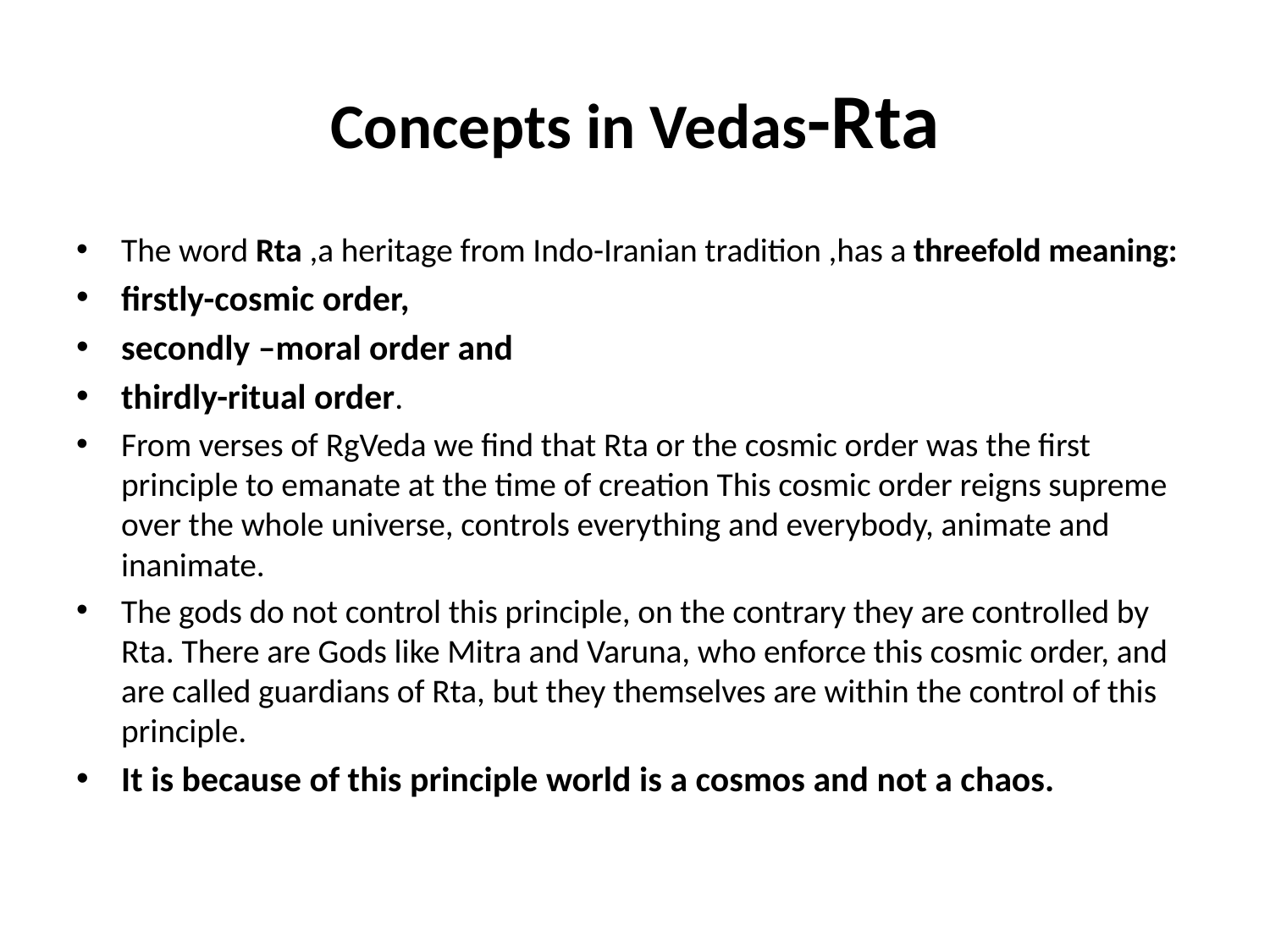

# Concepts in Vedas-Rta
The word Rta ,a heritage from Indo-Iranian tradition ,has a threefold meaning:
firstly-cosmic order,
secondly –moral order and
thirdly-ritual order.
From verses of RgVeda we find that Rta or the cosmic order was the first principle to emanate at the time of creation This cosmic order reigns supreme over the whole universe, controls everything and everybody, animate and inanimate.
The gods do not control this principle, on the contrary they are controlled by Rta. There are Gods like Mitra and Varuna, who enforce this cosmic order, and are called guardians of Rta, but they themselves are within the control of this principle.
It is because of this principle world is a cosmos and not a chaos.